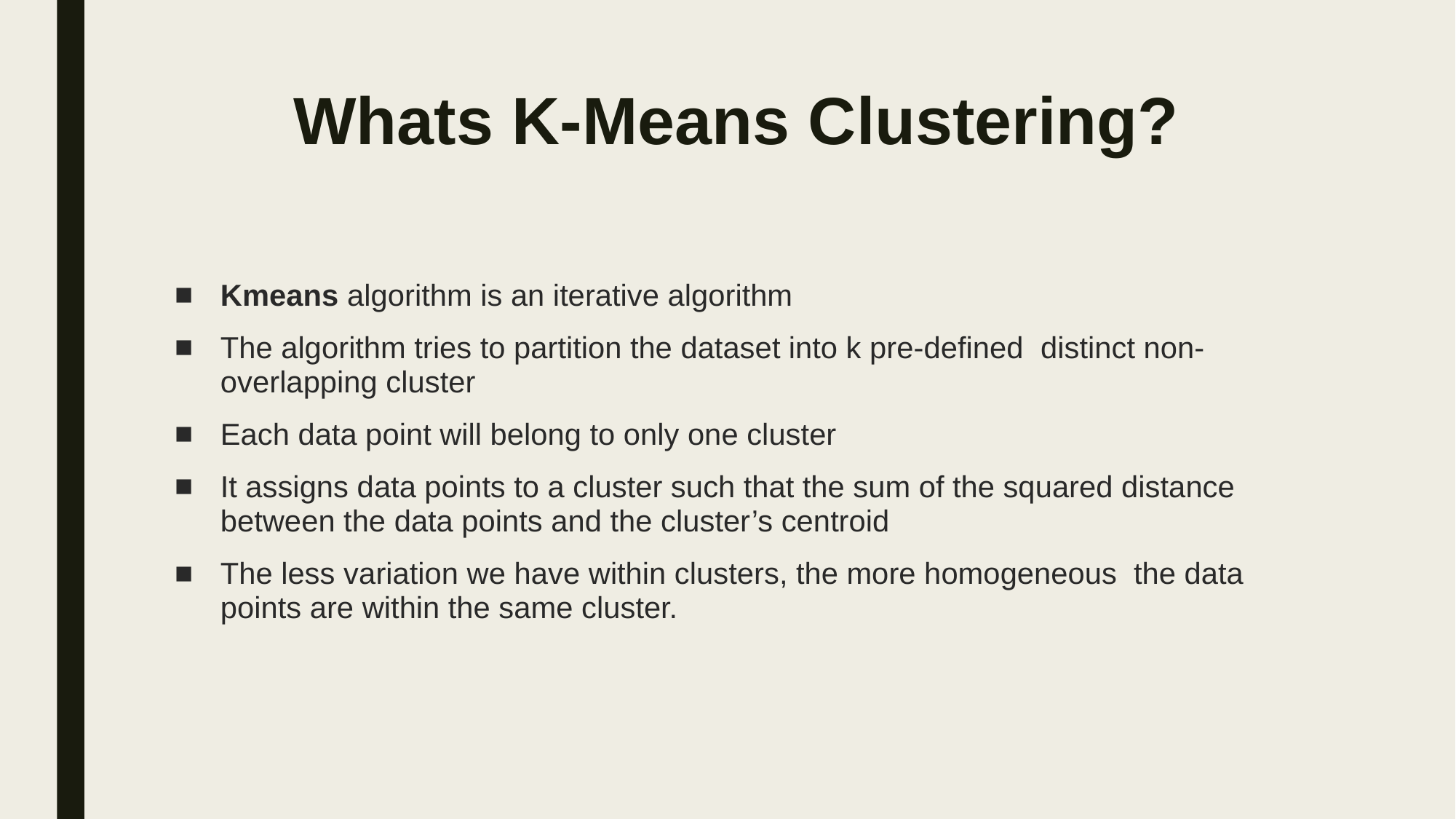

# Whats K-Means Clustering?
Kmeans algorithm is an iterative algorithm
The algorithm tries to partition the dataset into k pre-defined  distinct non-overlapping cluster
Each data point will belong to only one cluster
It assigns data points to a cluster such that the sum of the squared distance between the data points and the cluster’s centroid
The less variation we have within clusters, the more homogeneous  the data points are within the same cluster.